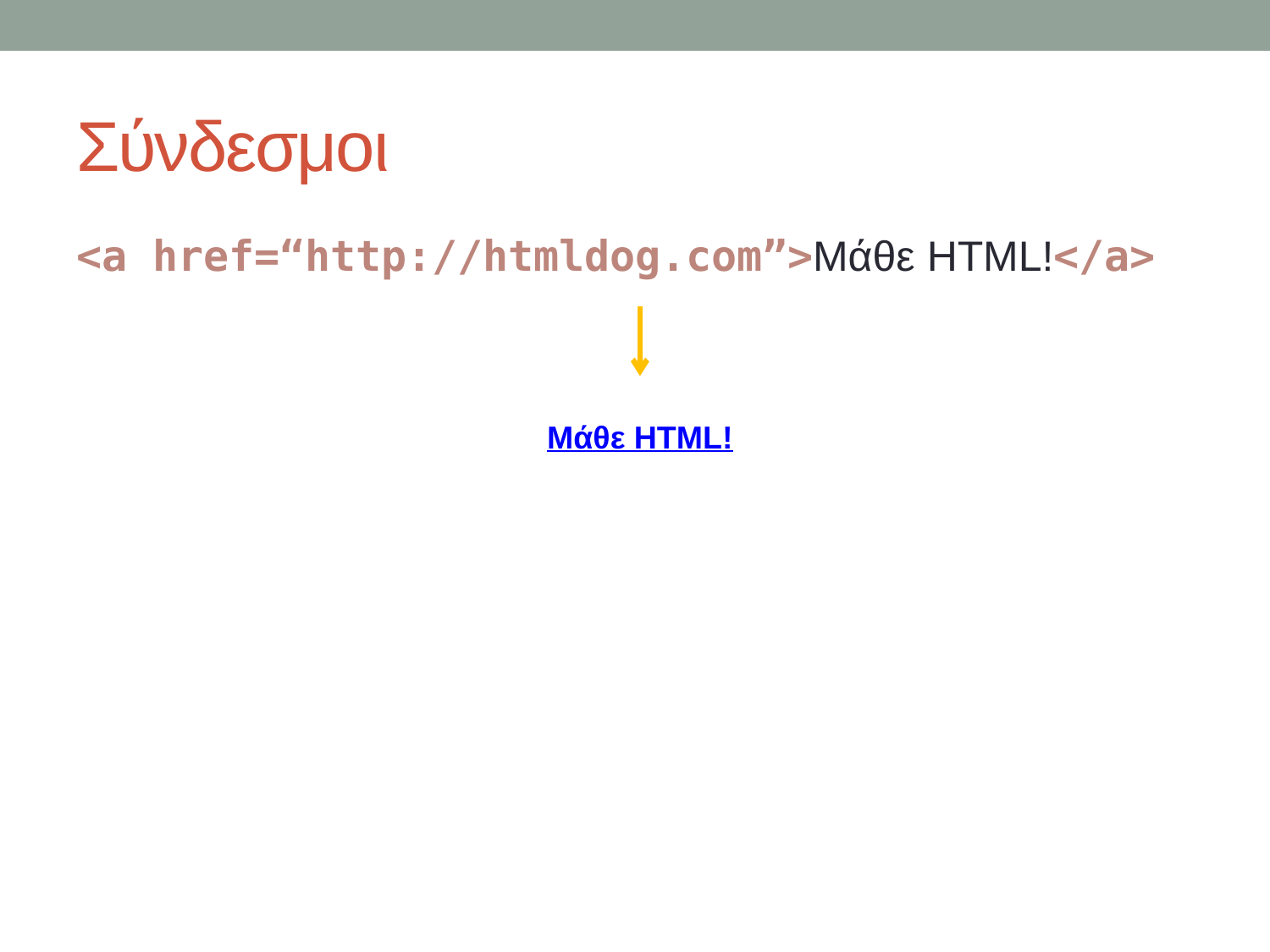

# Σύνδεσμοι
<a href=“http://htmldog.com”>Μάθε HTML!</a>
Μάθε HTML!